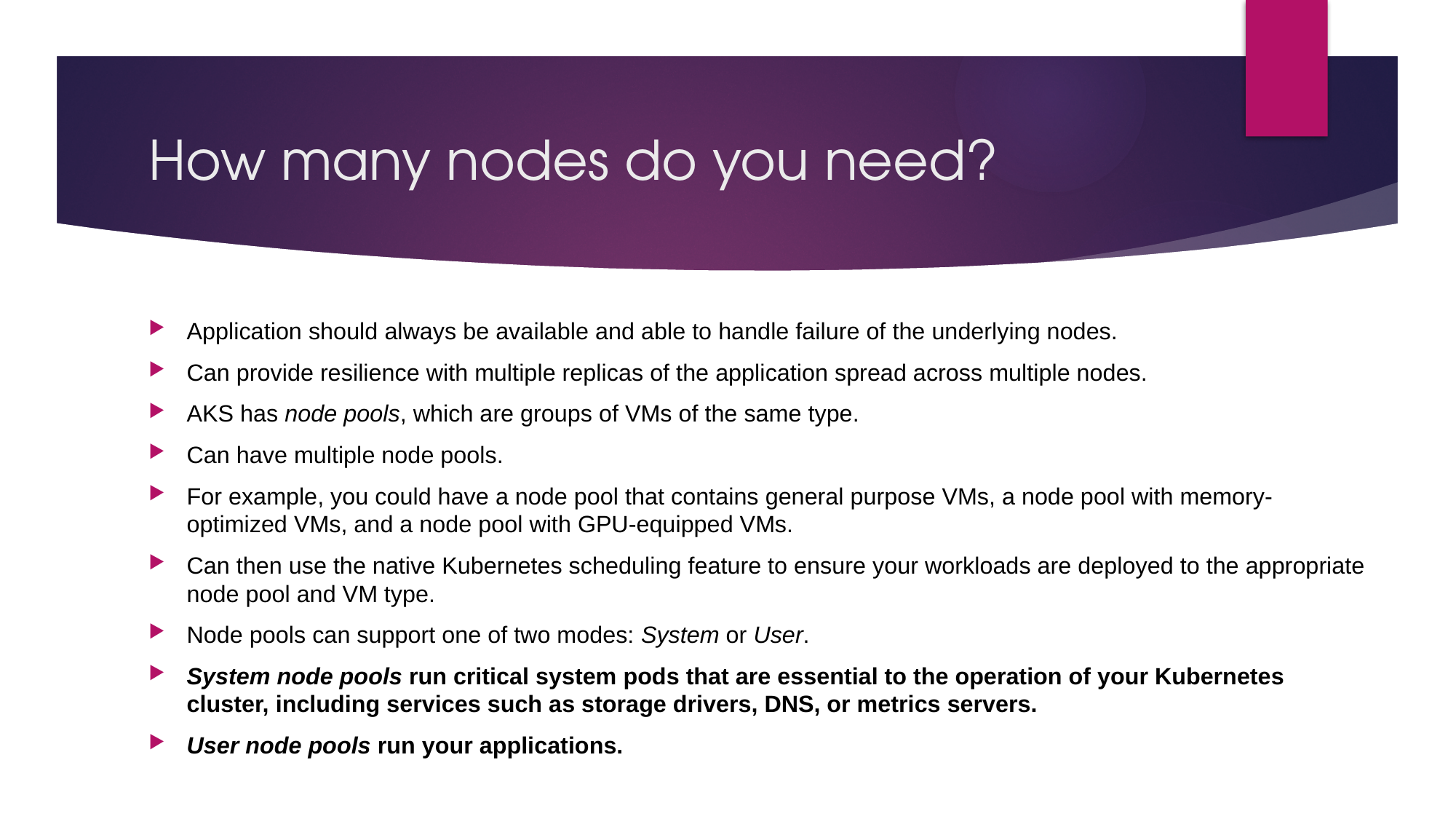

# How many nodes do you need?
Application should always be available and able to handle failure of the underlying nodes.
Can provide resilience with multiple replicas of the application spread across multiple nodes.
AKS has node pools, which are groups of VMs of the same type.
Can have multiple node pools.
For example, you could have a node pool that contains general purpose VMs, a node pool with memory-optimized VMs, and a node pool with GPU-equipped VMs.
Can then use the native Kubernetes scheduling feature to ensure your workloads are deployed to the appropriate node pool and VM type.
Node pools can support one of two modes: System or User.
System node pools run critical system pods that are essential to the operation of your Kubernetes cluster, including services such as storage drivers, DNS, or metrics servers.
User node pools run your applications.